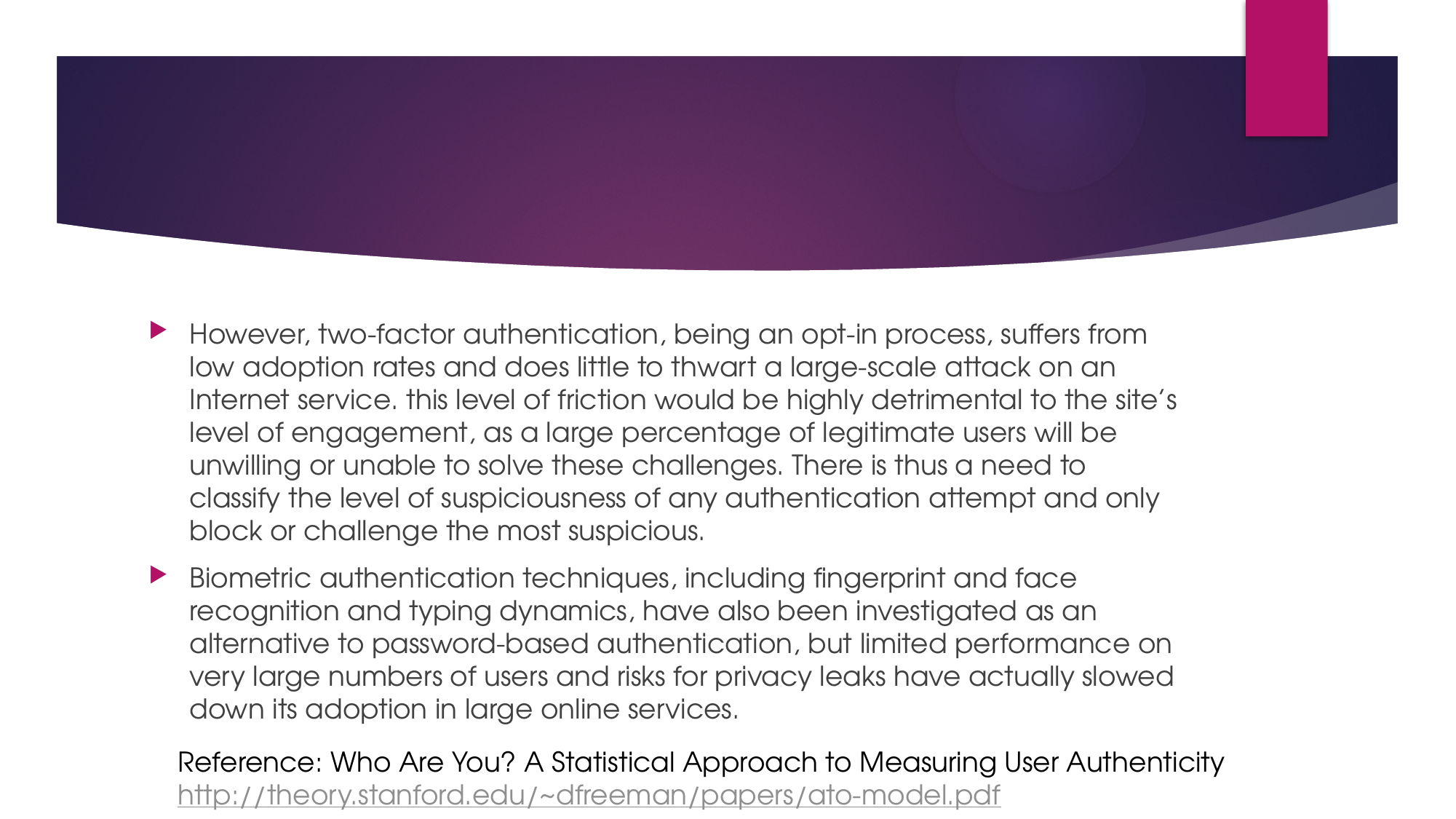

#
However, two-factor authentication, being an opt-in process, suffers from low adoption rates and does little to thwart a large-scale attack on an Internet service. this level of friction would be highly detrimental to the site’s level of engagement, as a large percentage of legitimate users will be unwilling or unable to solve these challenges. There is thus a need to classify the level of suspiciousness of any authentication attempt and only block or challenge the most suspicious.
Biometric authentication techniques, including fingerprint and face recognition and typing dynamics, have also been investigated as an alternative to password-based authentication, but limited performance on very large numbers of users and risks for privacy leaks have actually slowed down its adoption in large online services.
Reference: Who Are You? A Statistical Approach to Measuring User Authenticity
http://theory.stanford.edu/~dfreeman/papers/ato-model.pdf